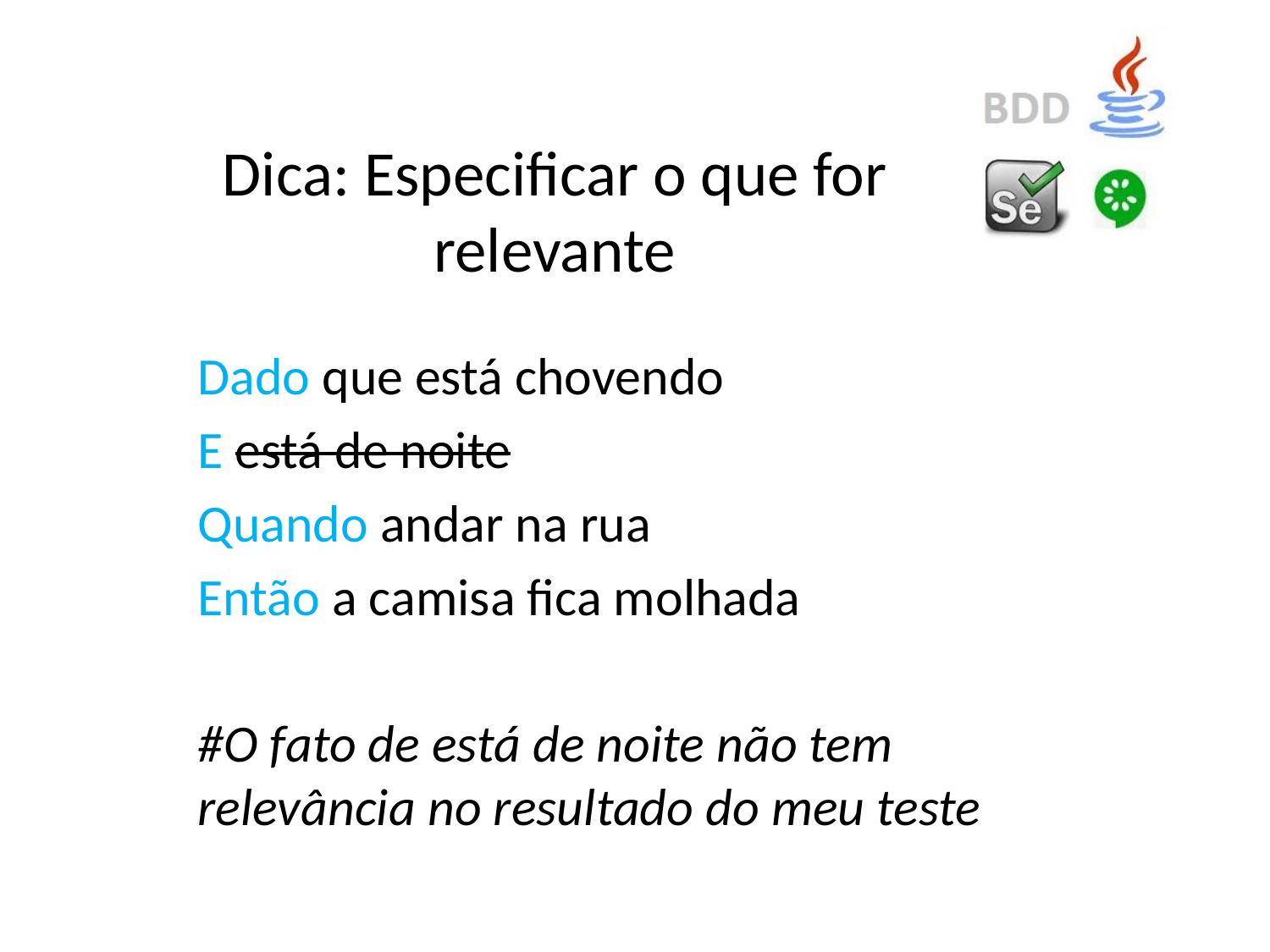

# Dica: Especificar o que for relevante
Dado que está chovendo
E está de noite
Quando andar na rua
Então a camisa fica molhada

#O fato de está de noite não tem relevância no resultado do meu teste